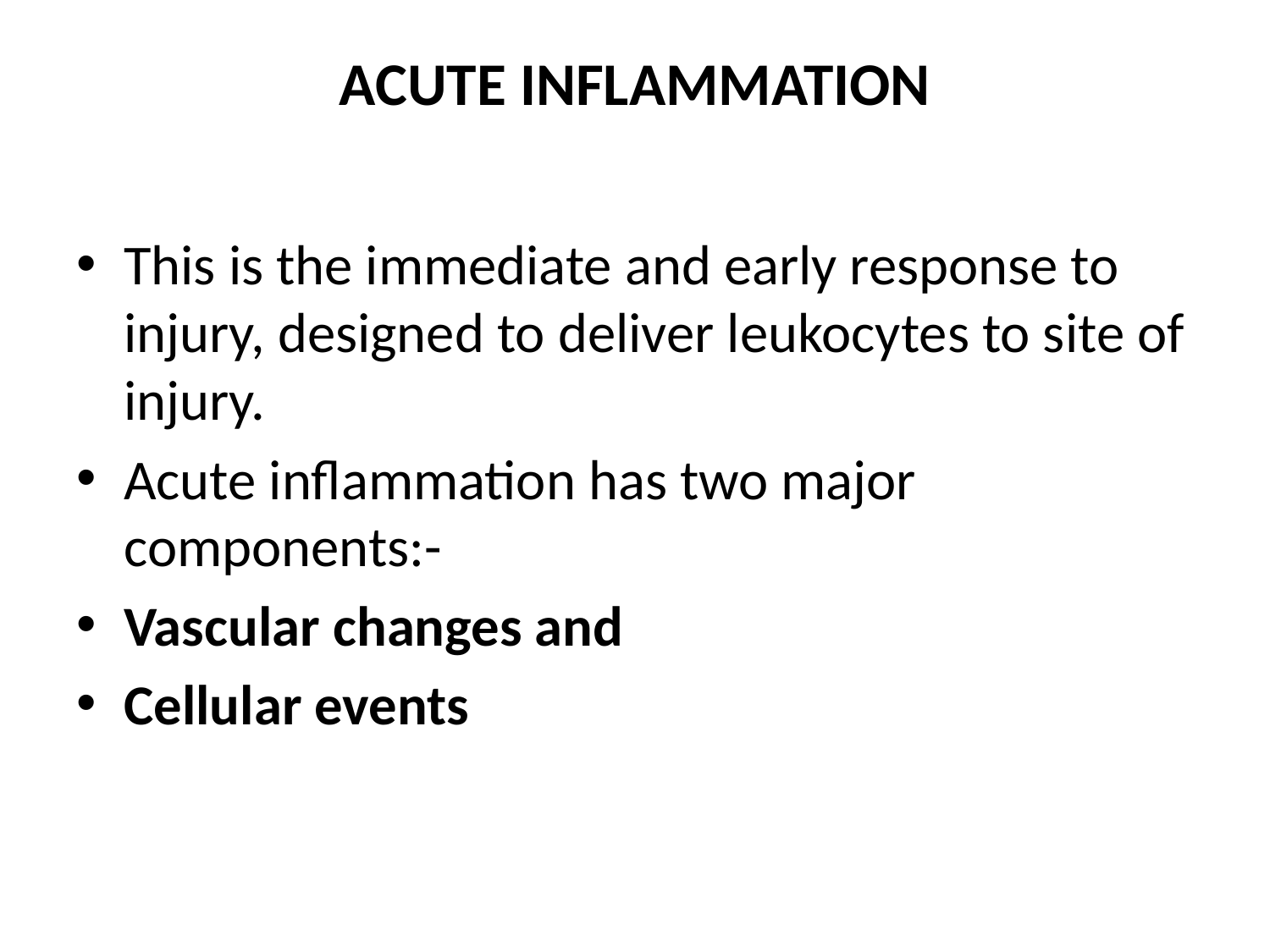

# ACUTE INFLAMMATION
This is the immediate and early response to injury, designed to deliver leukocytes to site of injury.
Acute inflammation has two major components:-
Vascular changes and
Cellular events